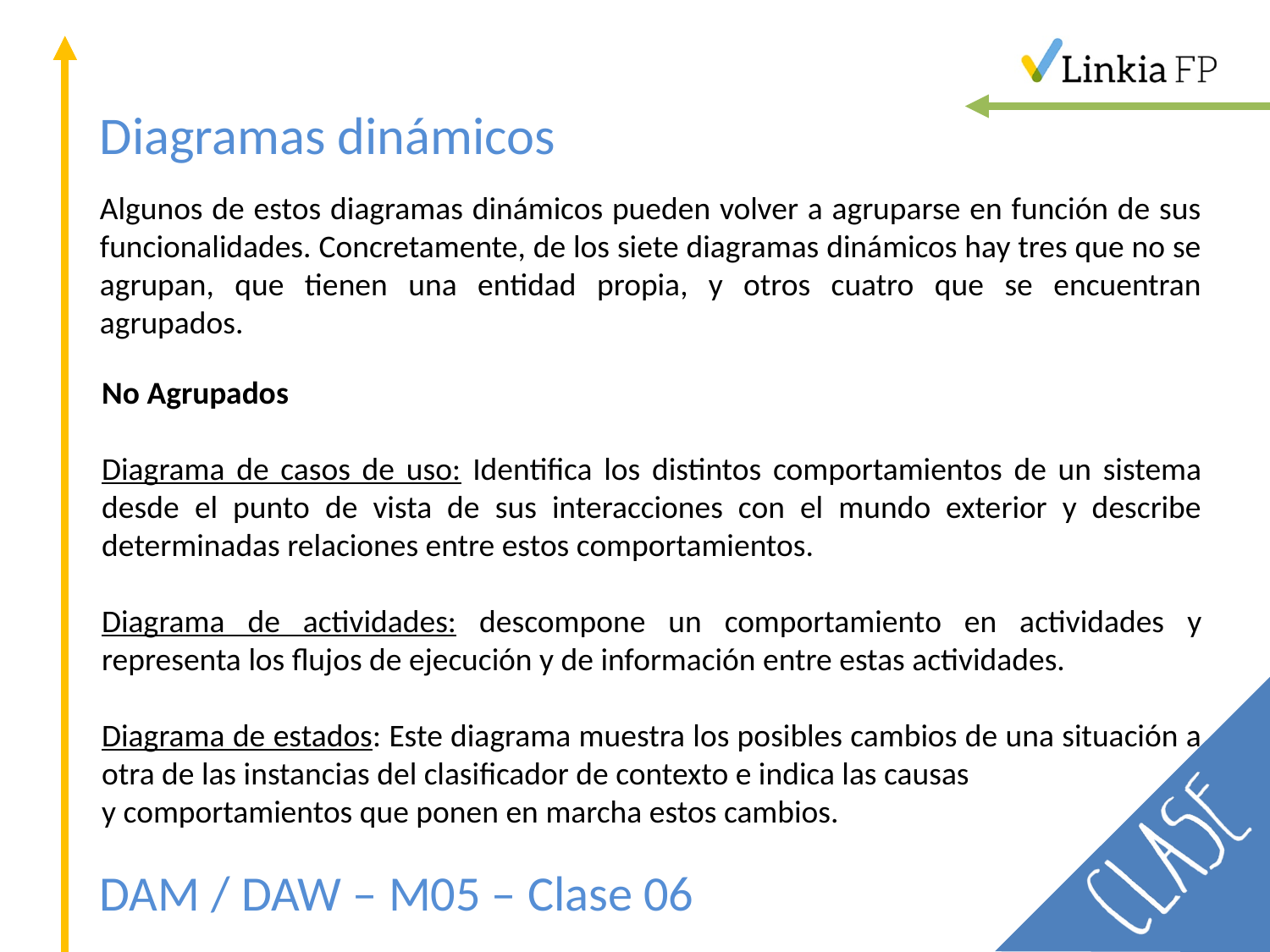

# Diagramas dinámicos
Algunos de estos diagramas dinámicos pueden volver a agruparse en función de sus funcionalidades. Concretamente, de los siete diagramas dinámicos hay tres que no se agrupan, que tienen una entidad propia, y otros cuatro que se encuentran agrupados.
No Agrupados

Diagrama de casos de uso: Identifica los distintos comportamientos de un sistema desde el punto de vista de sus interacciones con el mundo exterior y describe determinadas relaciones entre estos comportamientos.

Diagrama de actividades: descompone un comportamiento en actividades y representa los flujos de ejecución y de información entre estas actividades.

Diagrama de estados: Este diagrama muestra los posibles cambios de una situación a otra de las instancias del clasificador de contexto e indica las causas
y comportamientos que ponen en marcha estos cambios.
DAM / DAW – M05 – Clase 06